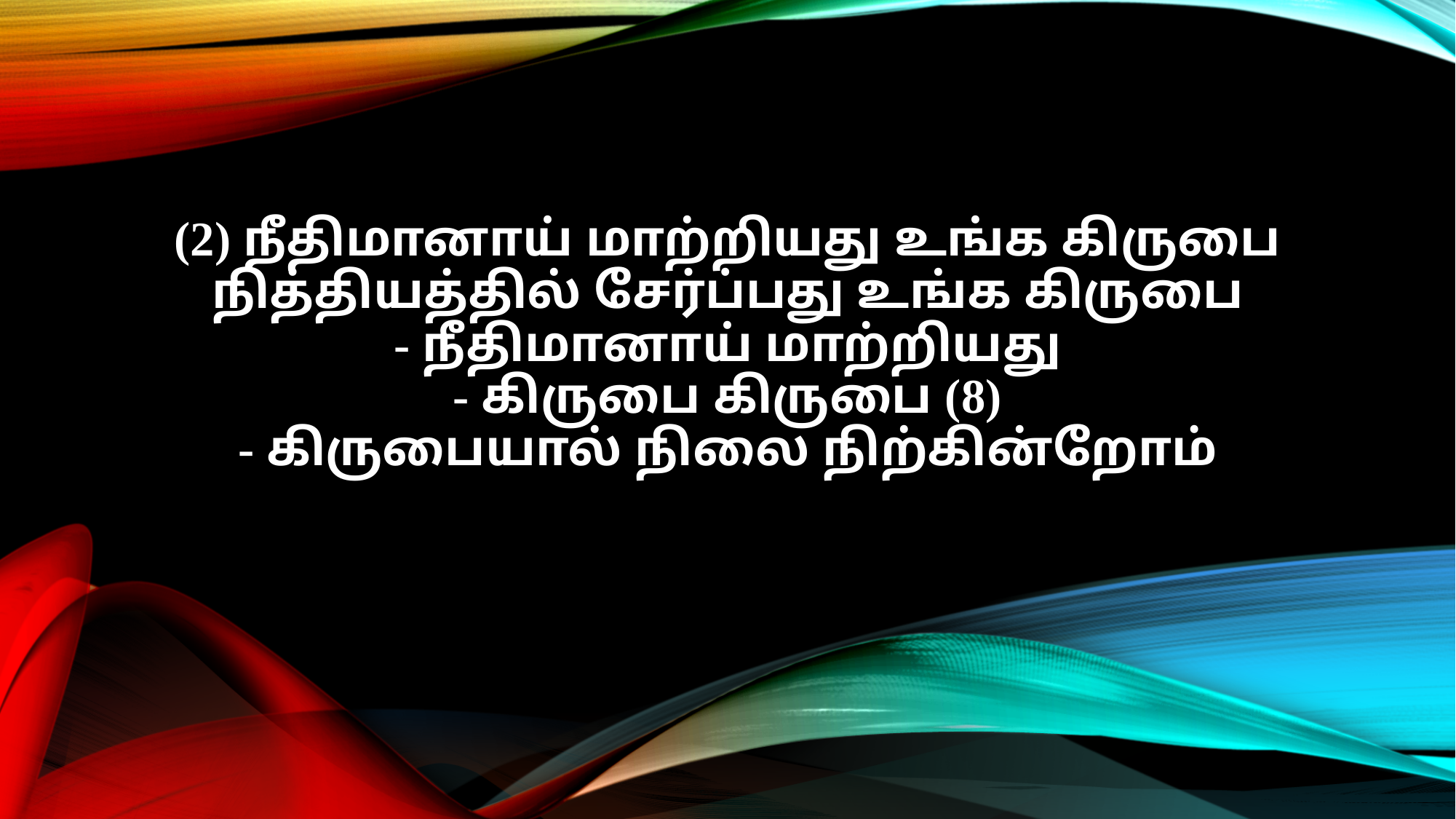

(2) நீதிமானாய் மாற்றியது உங்க கிருபை
நித்தியத்தில் சேர்ப்பது உங்க கிருபை
- நீதிமானாய் மாற்றியது
- கிருபை கிருபை (8)
- கிருபையால் நிலை நிற்கின்றோம்